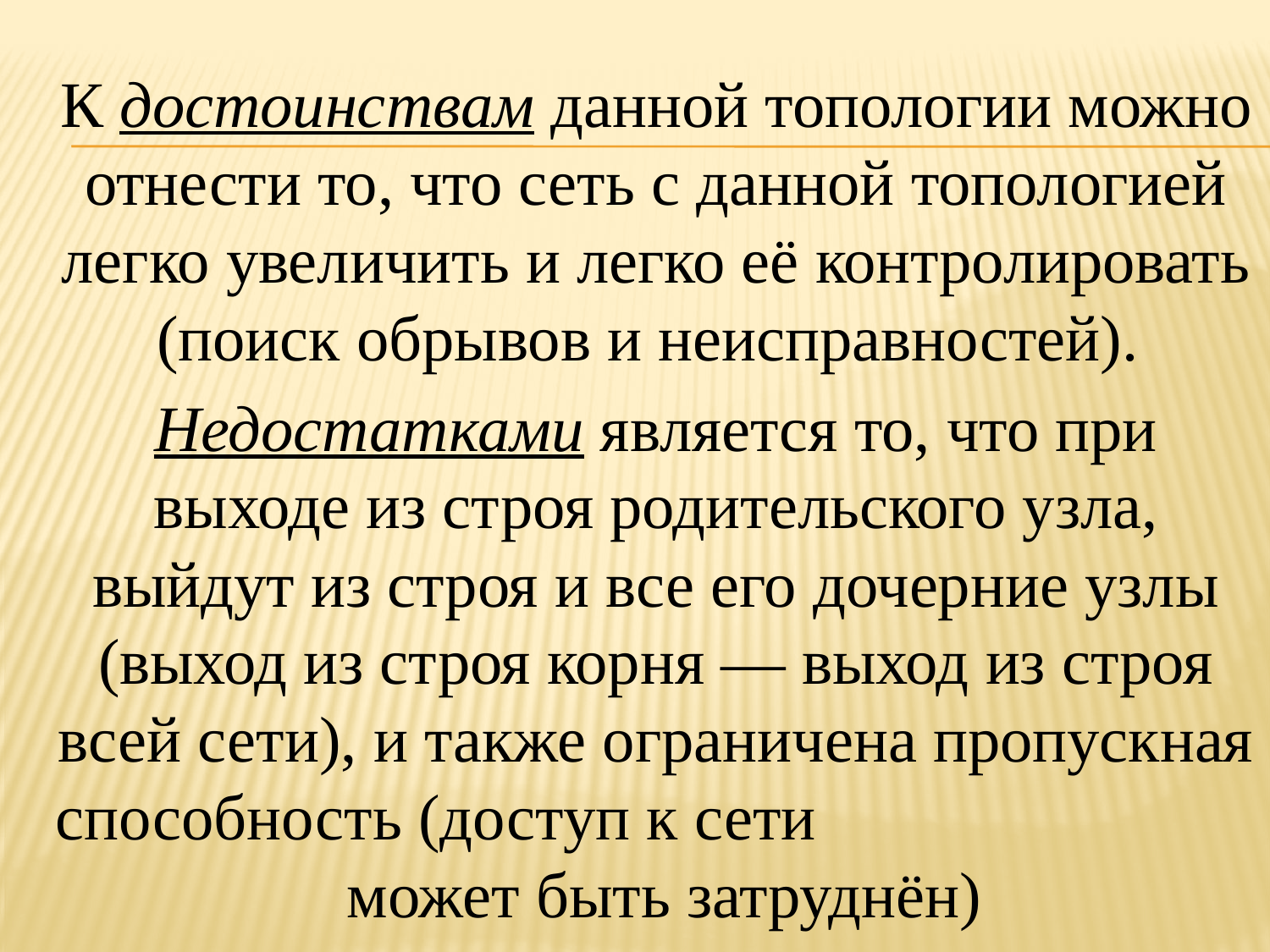

К достоинствам данной топологии можно отнести то, что сеть с данной топологией легко увеличить и легко её контролировать (поиск обрывов и неисправностей).
Недостатками является то, что при выходе из строя родительского узла, выйдут из строя и все его дочерние узлы (выход из строя корня — выход из строя всей сети), и также ограничена пропускная способность (доступ к сети                             может быть затруднён)